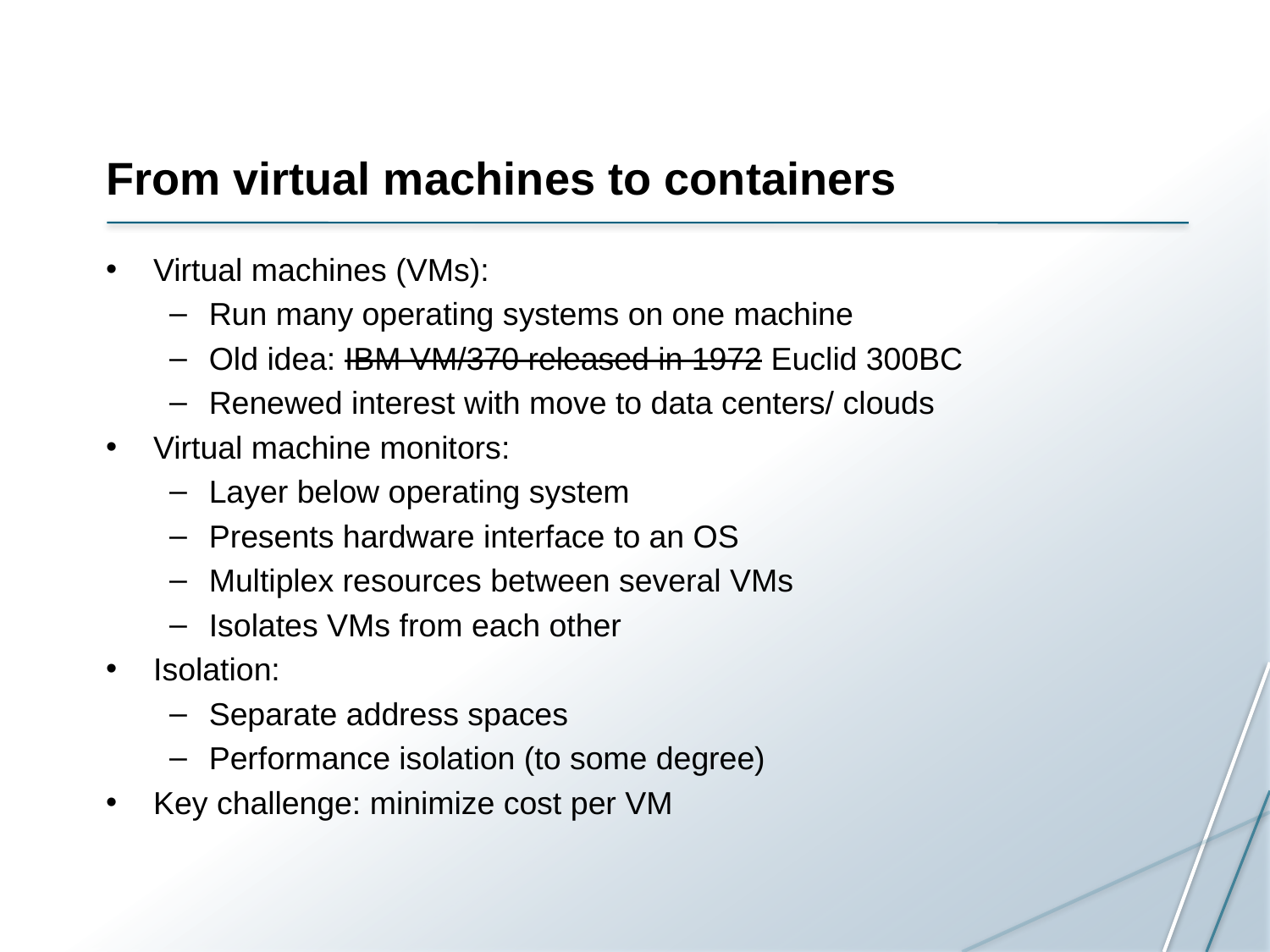

# From virtual machines to containers
Virtual machines (VMs):
Run many operating systems on one machine
Old idea: IBM VM/370 released in 1972 Euclid 300BC
Renewed interest with move to data centers/ clouds
Virtual machine monitors:
Layer below operating system
Presents hardware interface to an OS
Multiplex resources between several VMs
Isolates VMs from each other
Isolation:
Separate address spaces
Performance isolation (to some degree)
Key challenge: minimize cost per VM